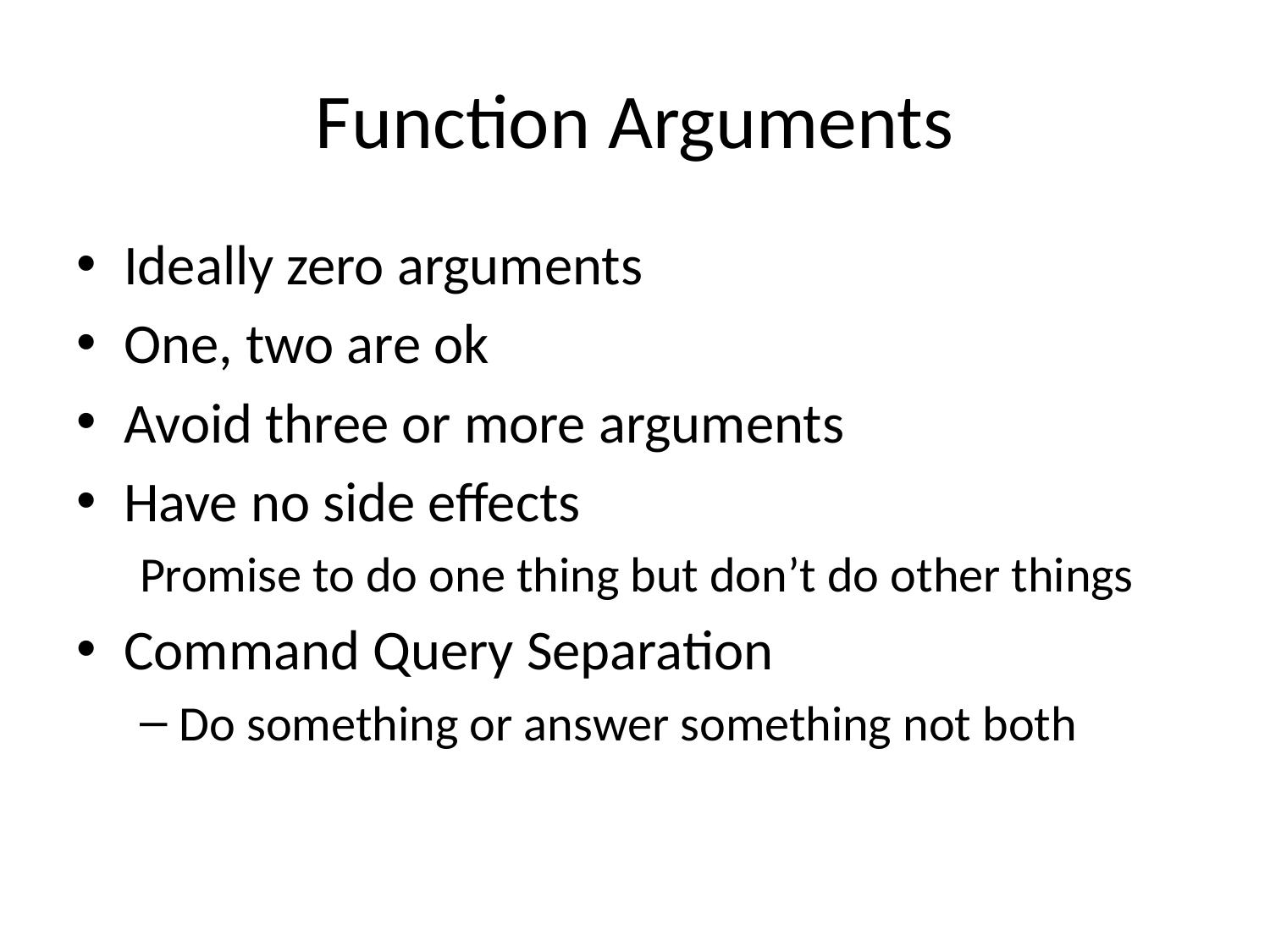

# Function Arguments
Ideally zero arguments
One, two are ok
Avoid three or more arguments
Have no side effects
Promise to do one thing but don’t do other things
Command Query Separation
Do something or answer something not both